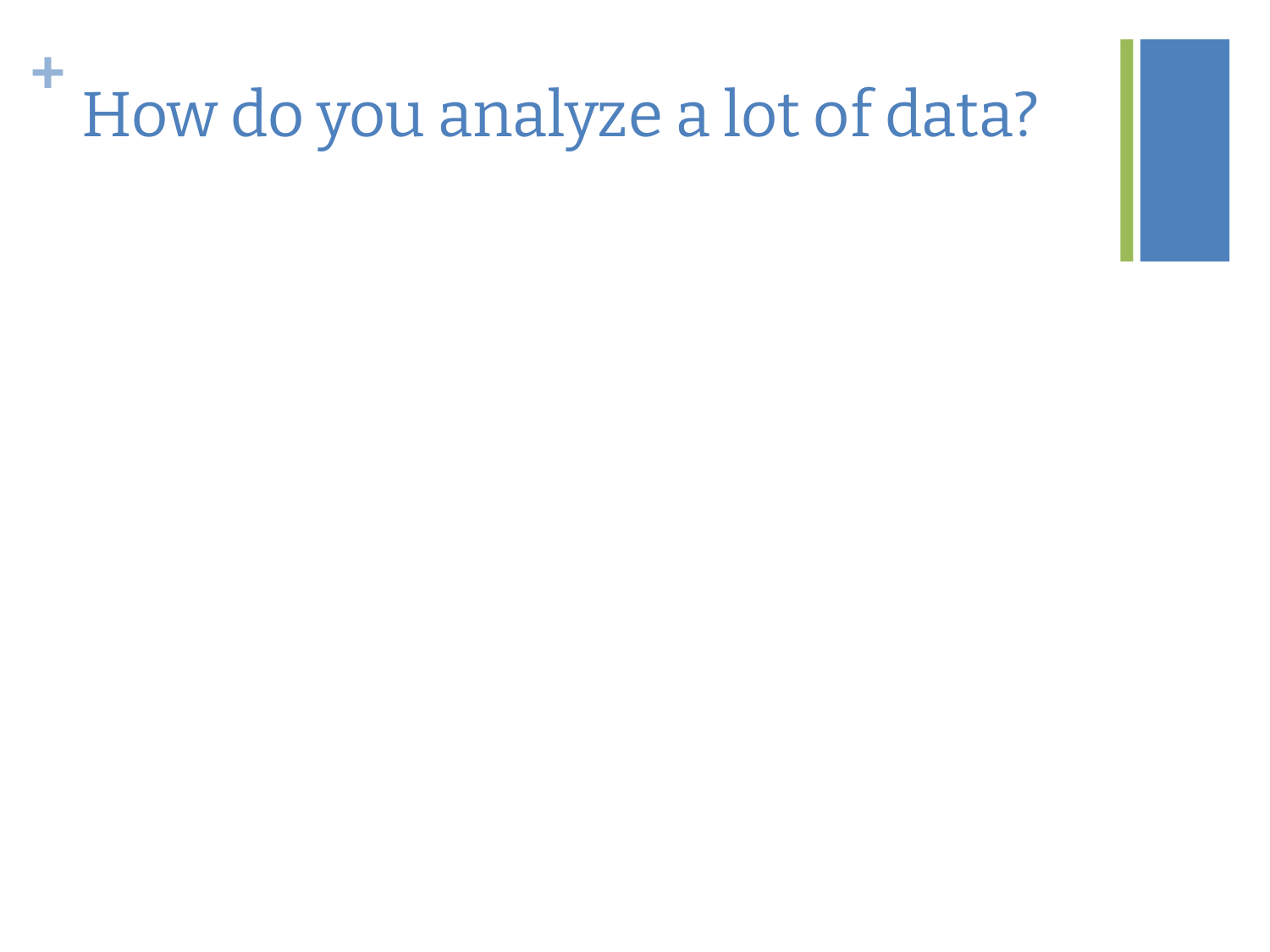

# How do you analyze a lot of data?